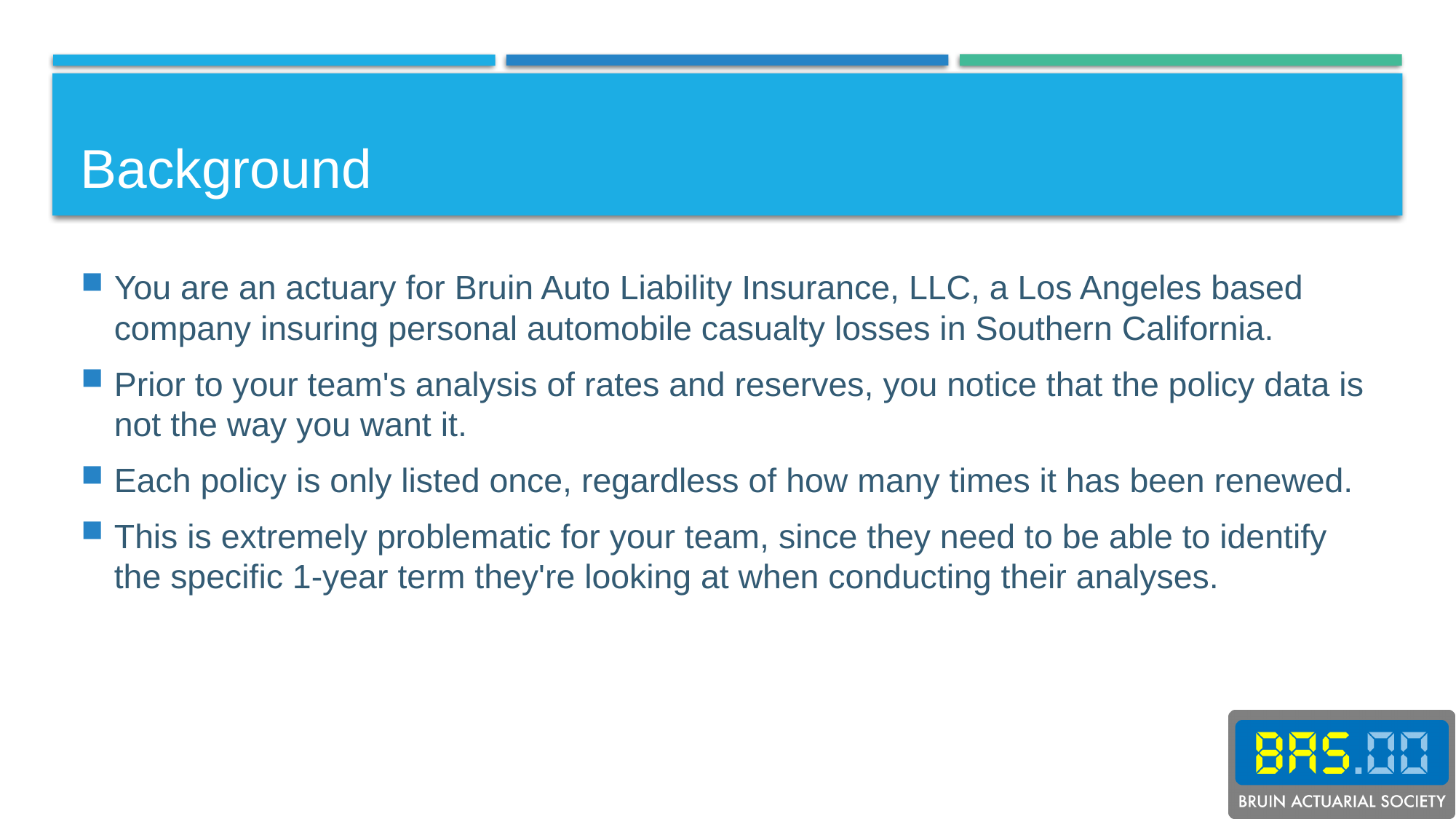

# Background
You are an actuary for Bruin Auto Liability Insurance, LLC, a Los Angeles based company insuring personal automobile casualty losses in Southern California.
Prior to your team's analysis of rates and reserves, you notice that the policy data is not the way you want it.
Each policy is only listed once, regardless of how many times it has been renewed.
This is extremely problematic for your team, since they need to be able to identify the specific 1-year term they're looking at when conducting their analyses.